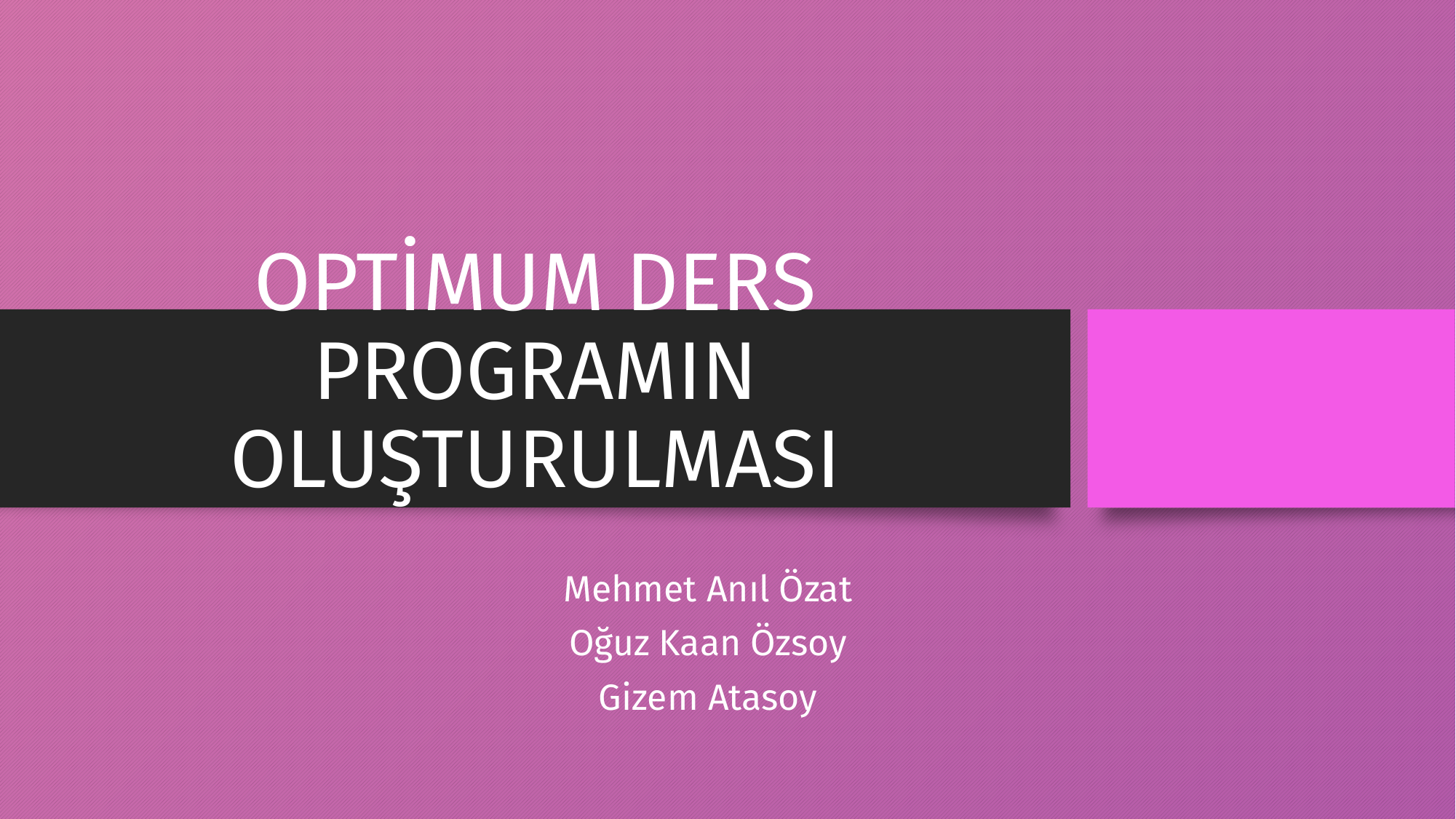

# OPTİMUM DERS PROGRAMIN OLUŞTURULMASI
Mehmet Anıl Özat
Oğuz Kaan Özsoy
			Gizem Atasoy